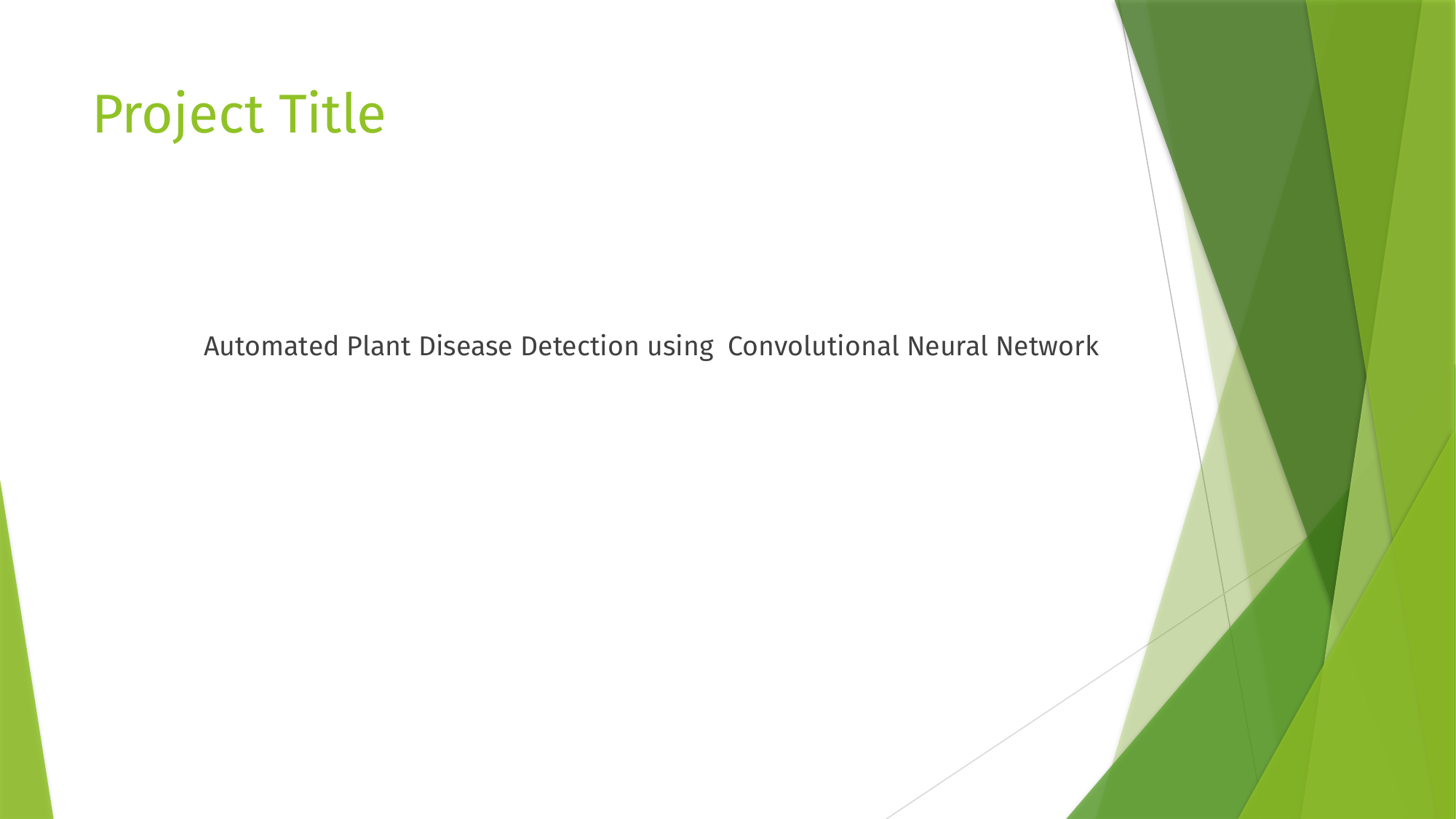

# Project Title
Automated Plant Disease Detection using  Convolutional Neural Network